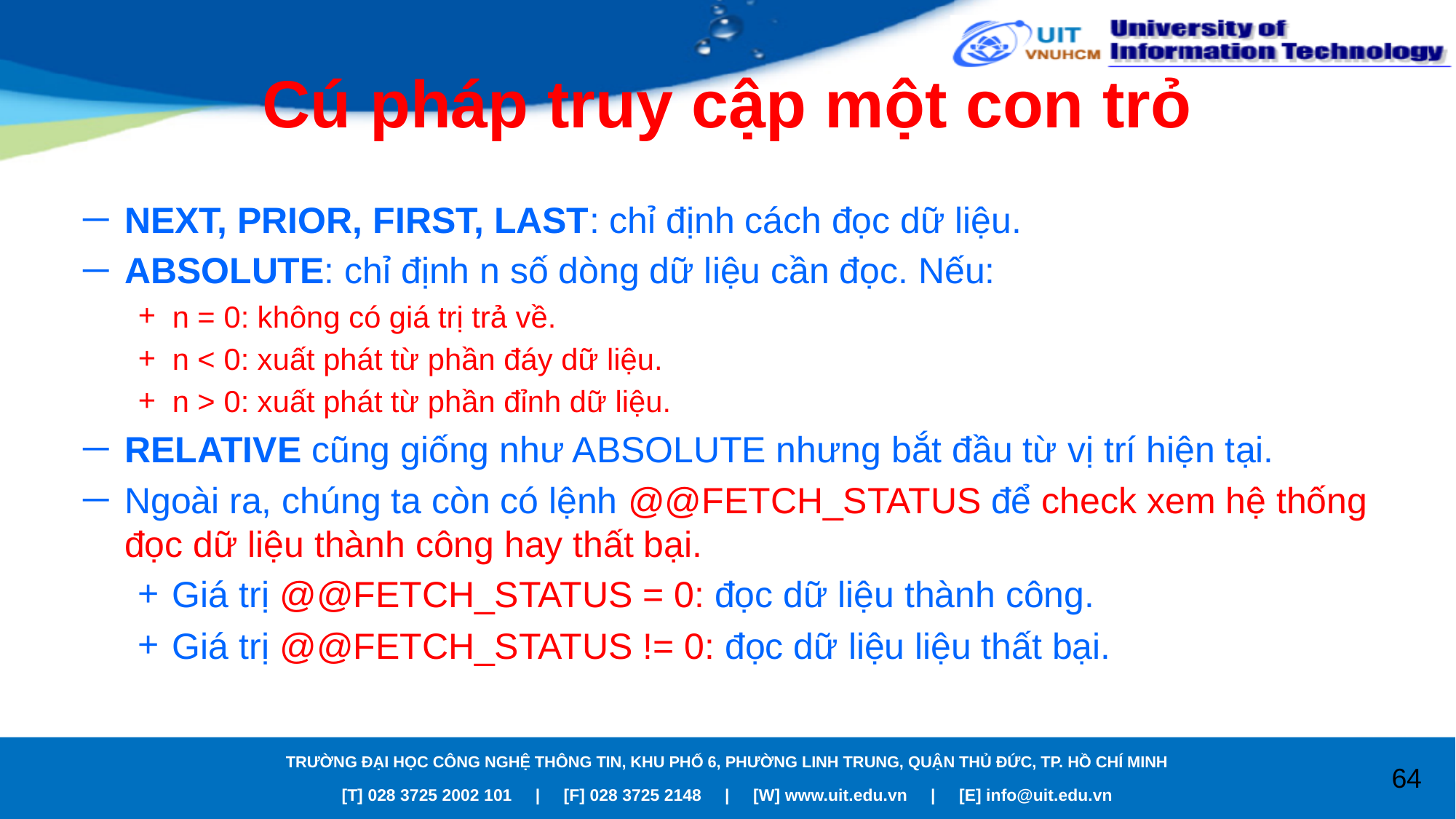

# Cú pháp truy cập một con trỏ
NEXT, PRIOR, FIRST, LAST: chỉ định cách đọc dữ liệu.
ABSOLUTE: chỉ định n số dòng dữ liệu cần đọc. Nếu:
n = 0: không có giá trị trả về.
n < 0: xuất phát từ phần đáy dữ liệu.
n > 0: xuất phát từ phần đỉnh dữ liệu.
RELATIVE cũng giống như ABSOLUTE nhưng bắt đầu từ vị trí hiện tại.
Ngoài ra, chúng ta còn có lệnh @@FETCH_STATUS để check xem hệ thống đọc dữ liệu thành công hay thất bại.
Giá trị @@FETCH_STATUS = 0: đọc dữ liệu thành công.
Giá trị @@FETCH_STATUS != 0: đọc dữ liệu liệu thất bại.